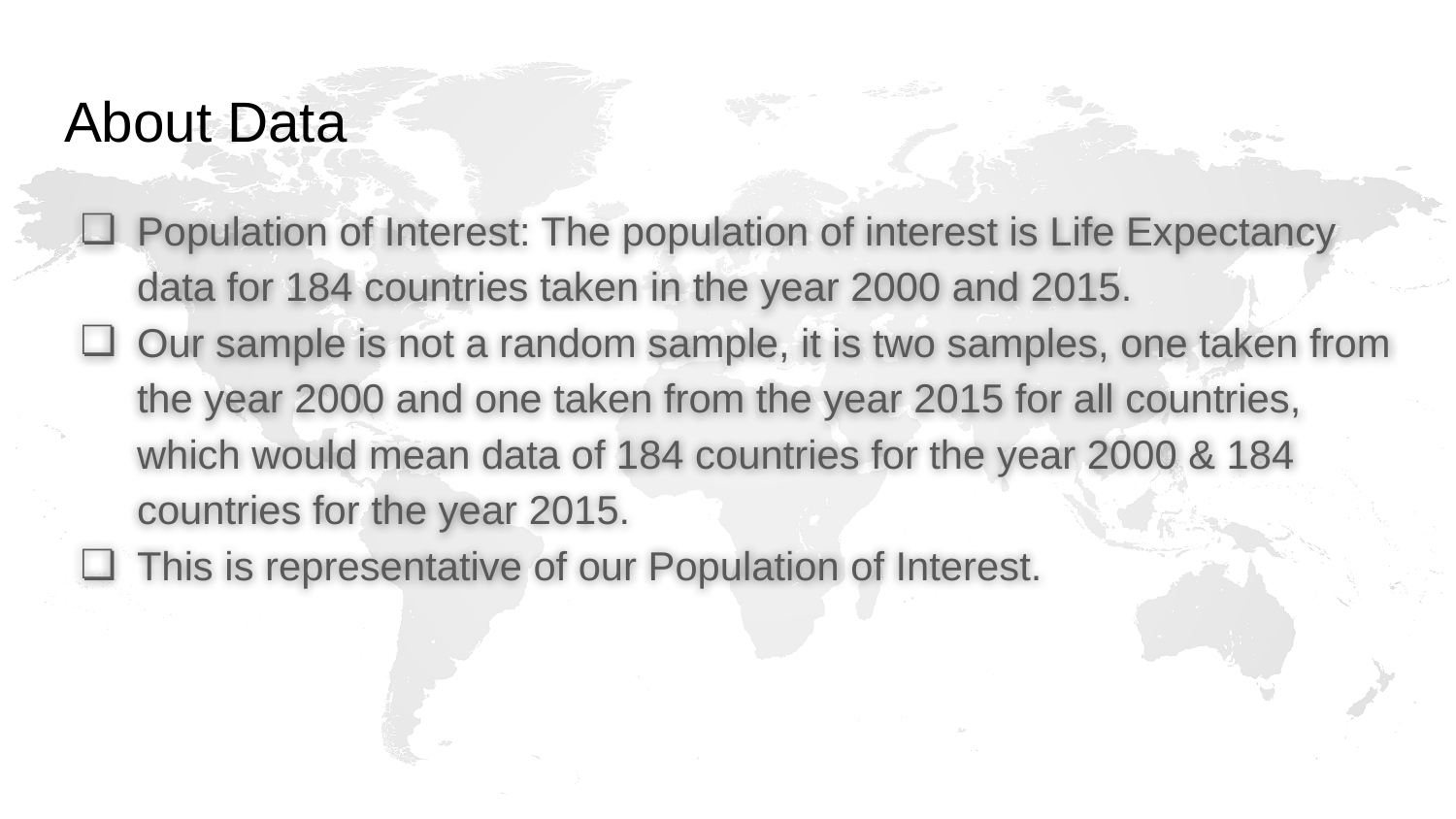

# About Data
Population of Interest: The population of interest is Life Expectancy data for 184 countries taken in the year 2000 and 2015.
Our sample is not a random sample, it is two samples, one taken from the year 2000 and one taken from the year 2015 for all countries, which would mean data of 184 countries for the year 2000 & 184 countries for the year 2015.
This is representative of our Population of Interest.